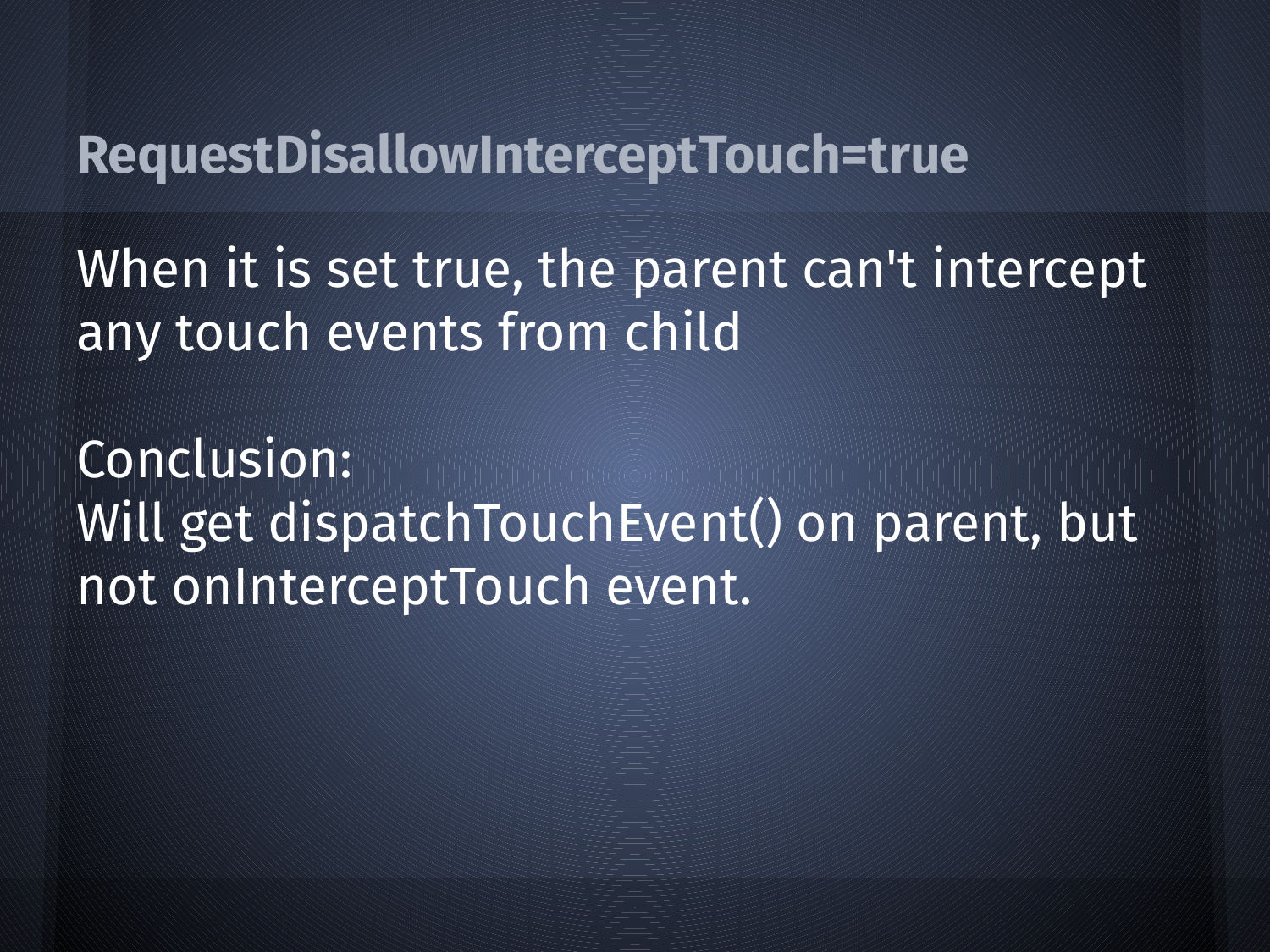

# RequestDisallowInterceptTouch=true
When it is set true, the parent can't intercept any touch events from child

Conclusion:
Will get dispatchTouchEvent() on parent, but not onInterceptTouch event.